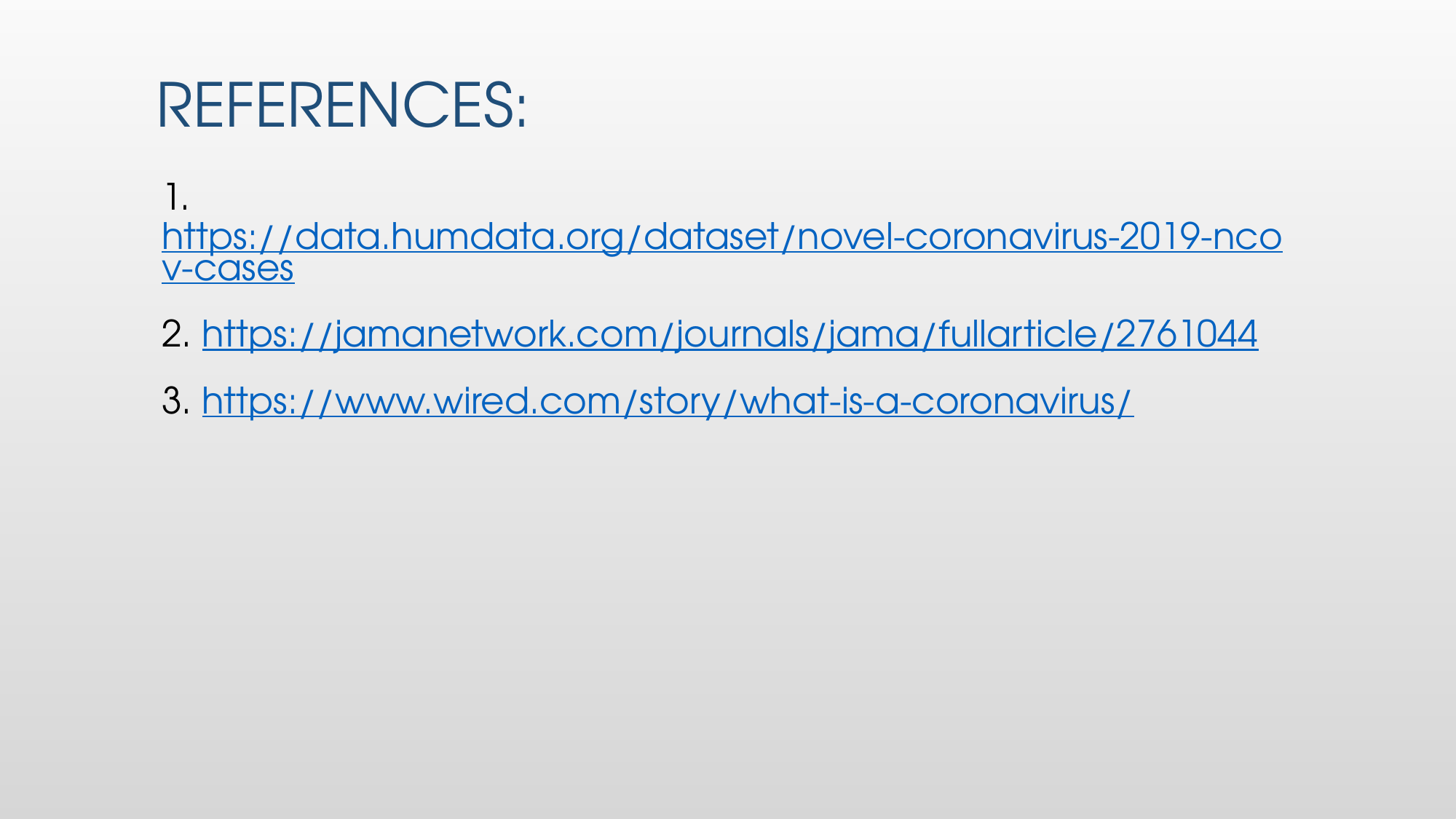

# References:
1. https://data.humdata.org/dataset/novel-coronavirus-2019-ncov-cases
2. https://jamanetwork.com/journals/jama/fullarticle/2761044
3. https://www.wired.com/story/what-is-a-coronavirus/